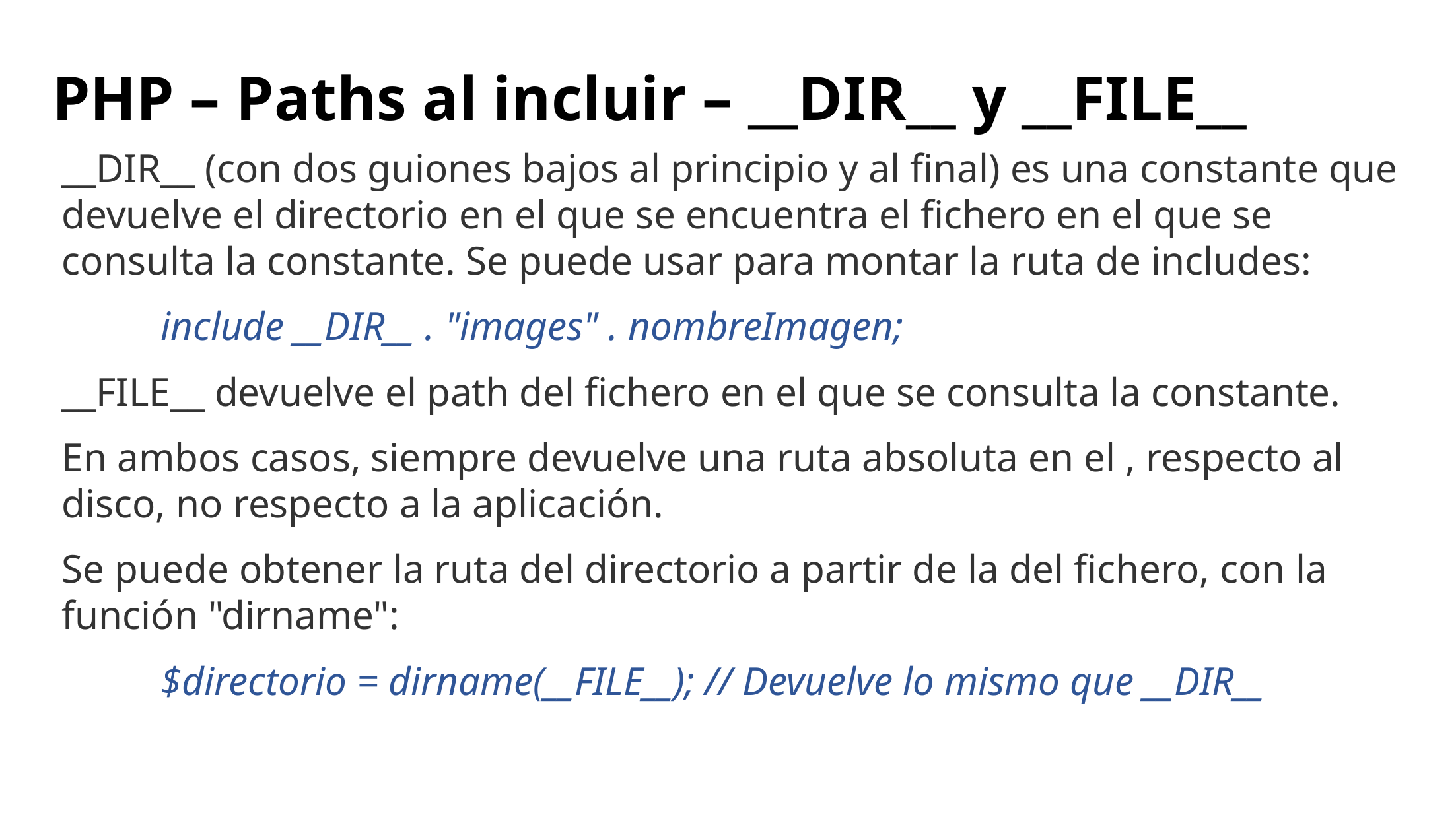

# PHP – Paths al incluir – __DIR__ y __FILE__
__DIR__ (con dos guiones bajos al principio y al final) es una constante que devuelve el directorio en el que se encuentra el fichero en el que se consulta la constante. Se puede usar para montar la ruta de includes:
	include __DIR__ . "images" . nombreImagen;
__FILE__ devuelve el path del fichero en el que se consulta la constante.
En ambos casos, siempre devuelve una ruta absoluta en el , respecto al disco, no respecto a la aplicación.
Se puede obtener la ruta del directorio a partir de la del fichero, con la función "dirname":
	$directorio = dirname(__FILE__); // Devuelve lo mismo que __DIR__